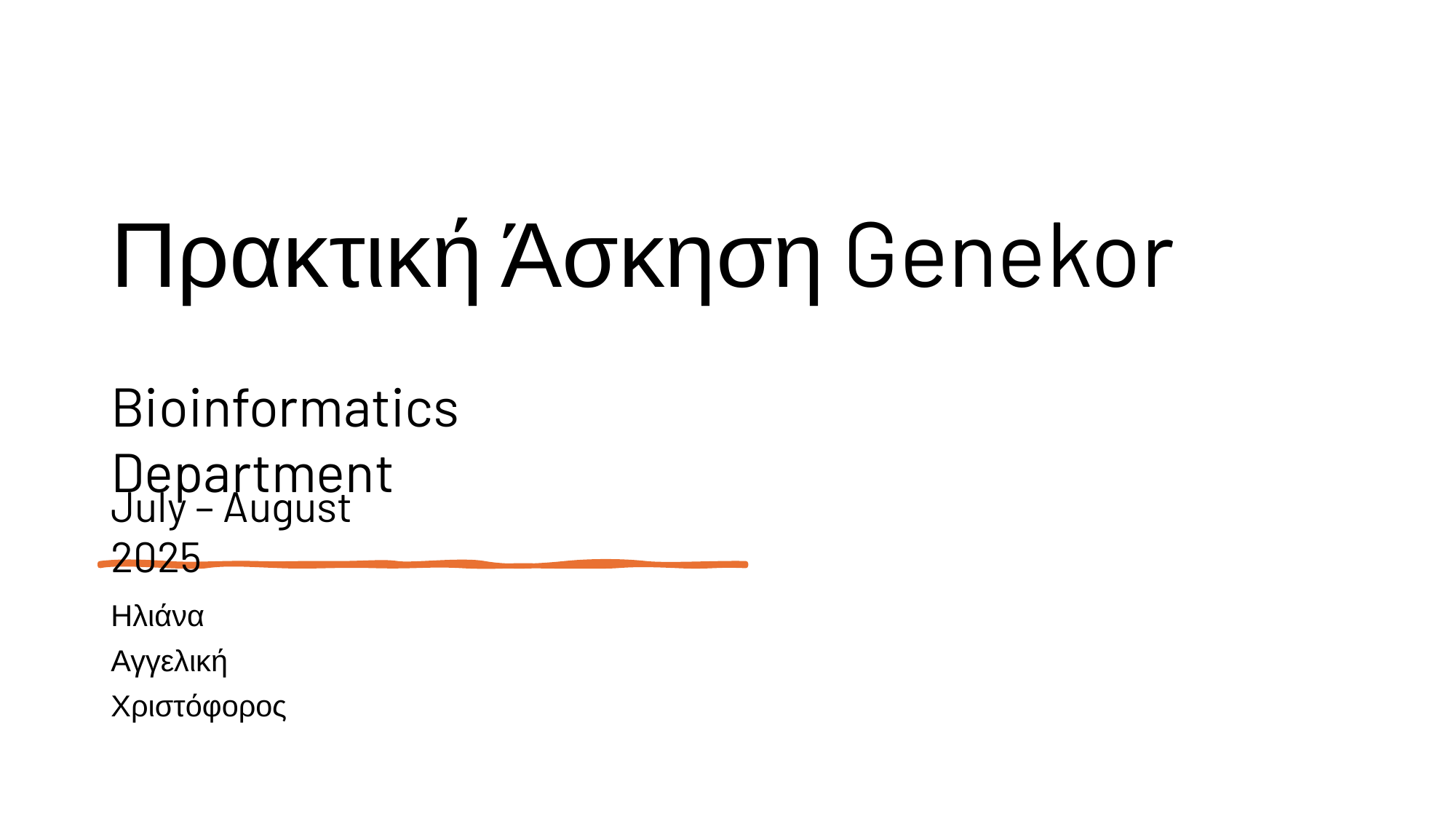

# Πρακτική Άσκηση Genekor
Bioinformatics Department
July – August 2025

Ηλιάνα
Αγγελική
Χριστόφορος